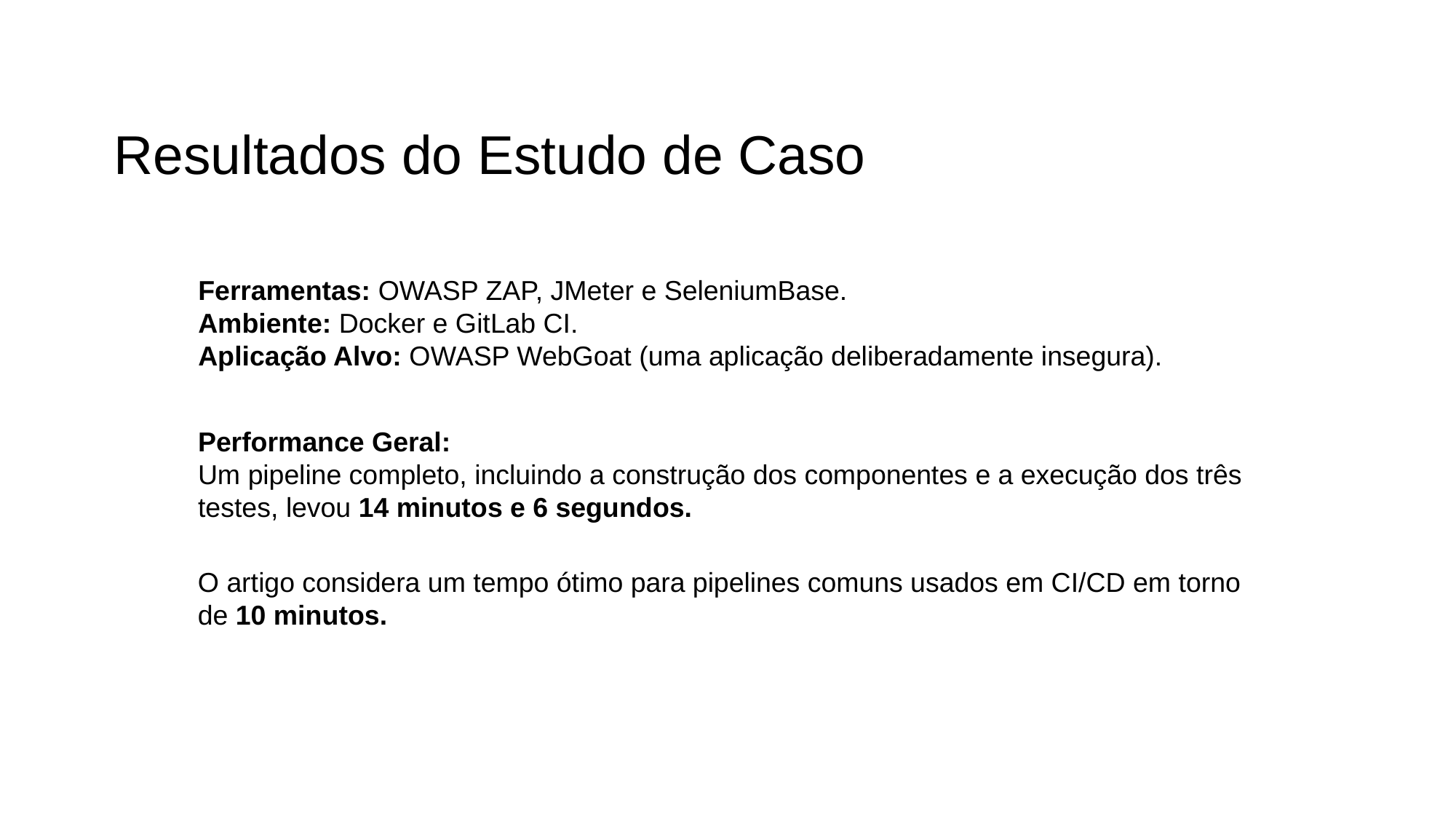

Resultados do Estudo de Caso
Ferramentas: OWASP ZAP, JMeter e SeleniumBase.
Ambiente: Docker e GitLab CI.
Aplicação Alvo: OWASP WebGoat (uma aplicação deliberadamente insegura).
Performance Geral:
Um pipeline completo, incluindo a construção dos componentes e a execução dos três testes, levou 14 minutos e 6 segundos.
O artigo considera um tempo ótimo para pipelines comuns usados em CI/CD em torno de 10 minutos.